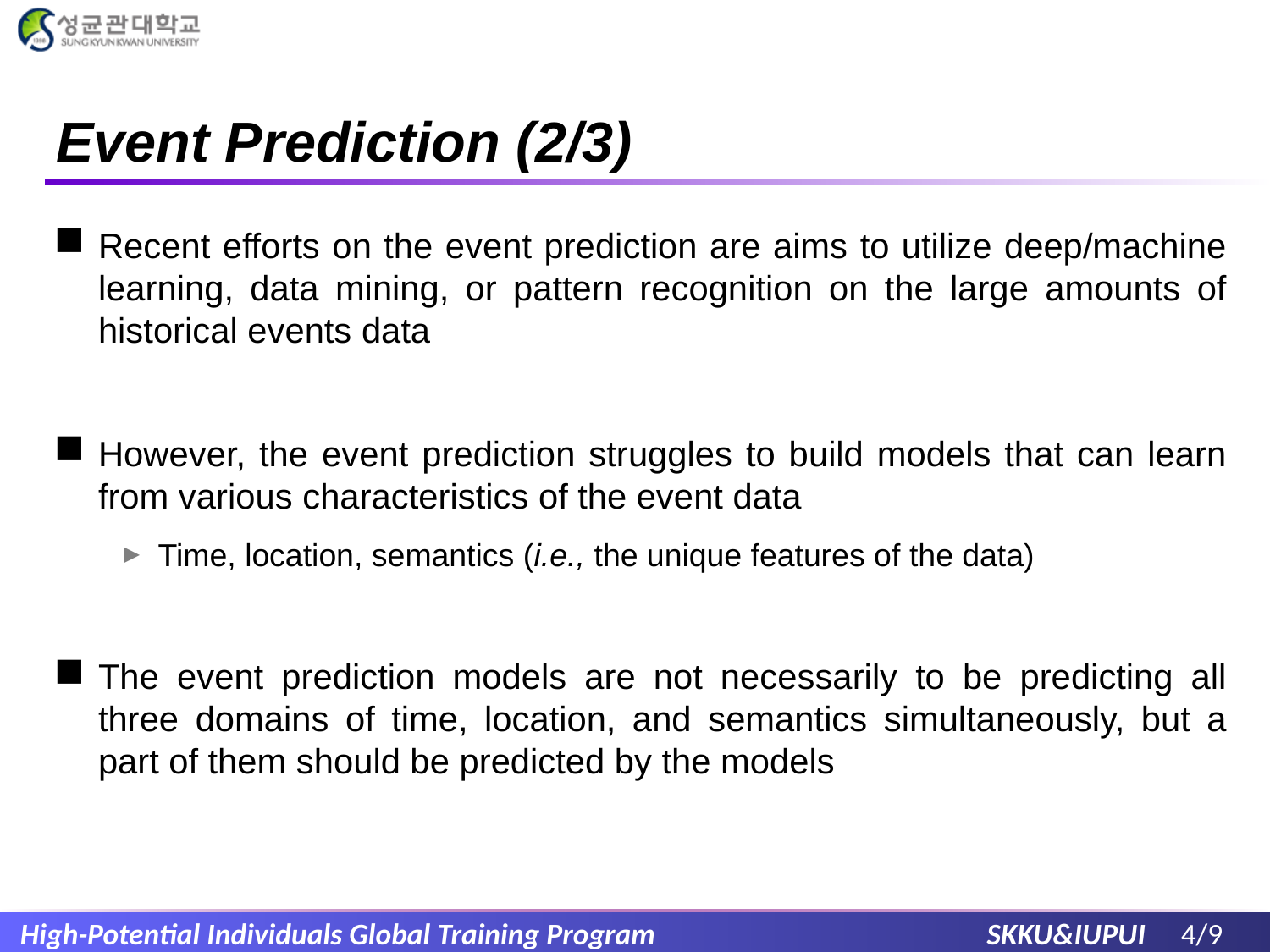

# Event Prediction (2/3)
Recent efforts on the event prediction are aims to utilize deep/machine learning, data mining, or pattern recognition on the large amounts of historical events data

However, the event prediction struggles to build models that can learn from various characteristics of the event data
Time, location, semantics (i.e., the unique features of the data)

The event prediction models are not necessarily to be predicting all three domains of time, location, and semantics simultaneously, but a part of them should be predicted by the models